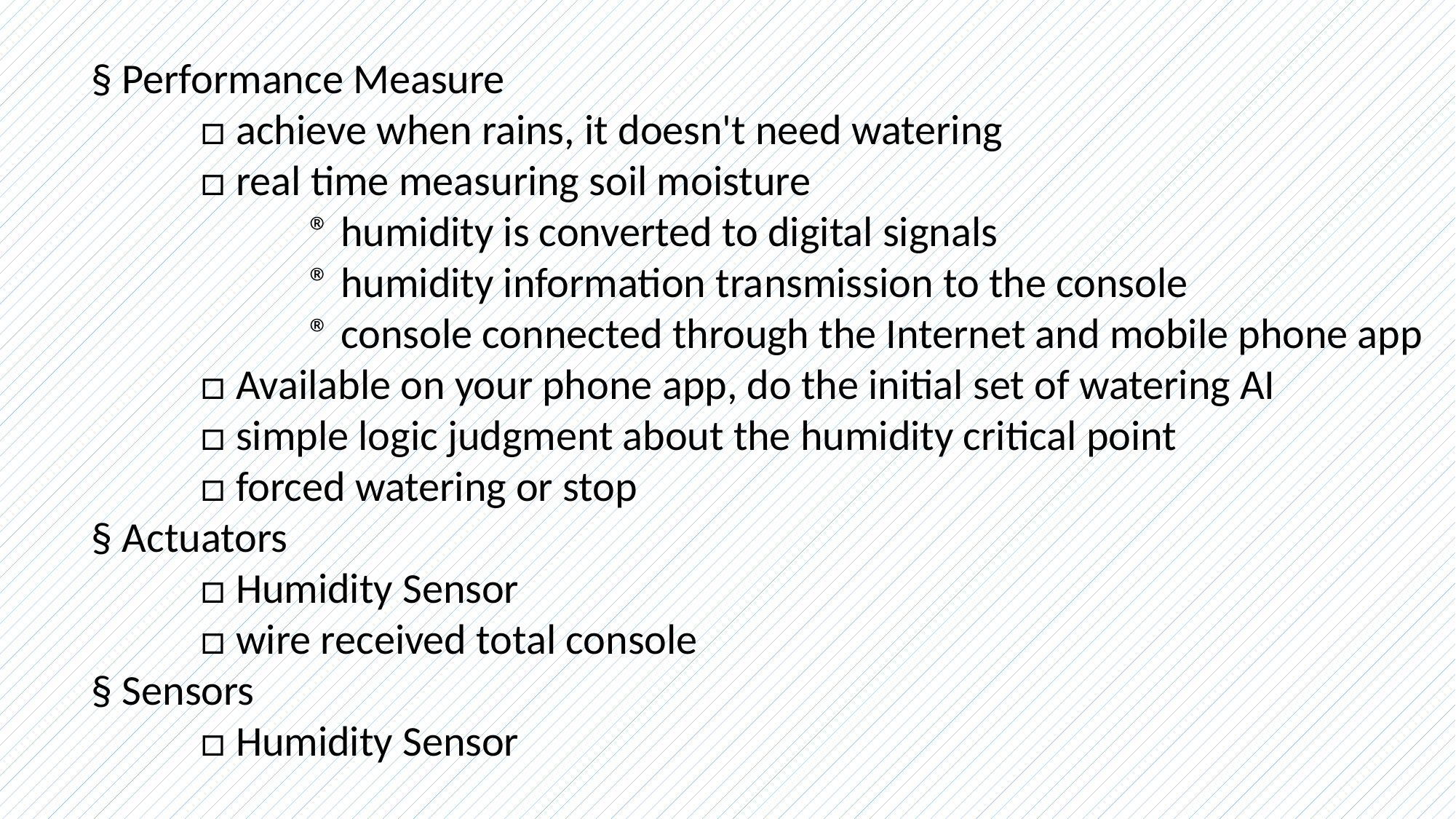

§ Performance Measure
	□ achieve when rains, it doesn't need watering
	□ real time measuring soil moisture
		® humidity is converted to digital signals
		® humidity information transmission to the console
		® console connected through the Internet and mobile phone app
	□ Available on your phone app, do the initial set of watering AI
	□ simple logic judgment about the humidity critical point
	□ forced watering or stop
§ Actuators
	□ Humidity Sensor
	□ wire received total console
§ Sensors
	□ Humidity Sensor